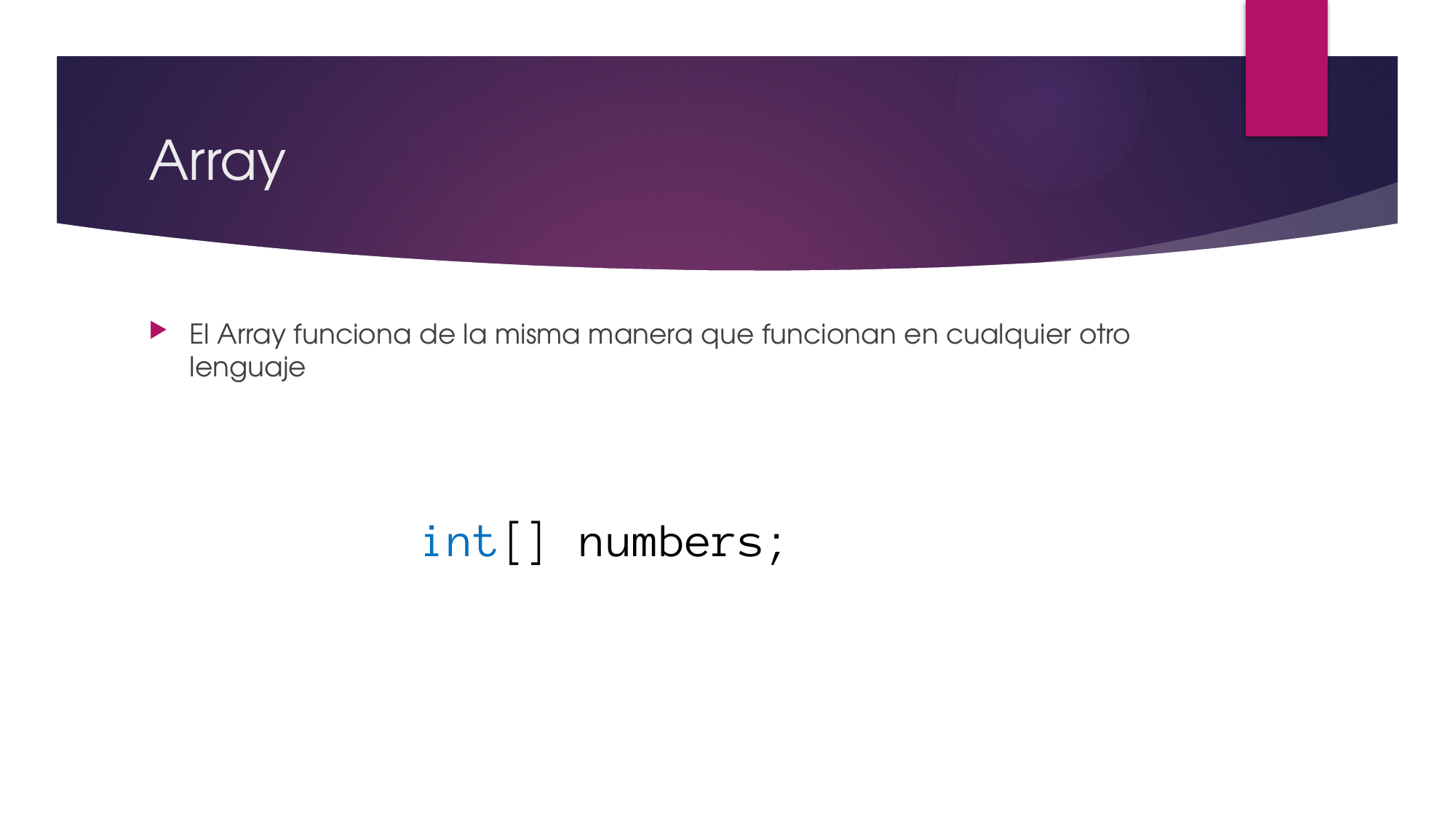

# Array
El Array funciona de la misma manera que funcionan en cualquier otro lenguaje

int[] numbers;